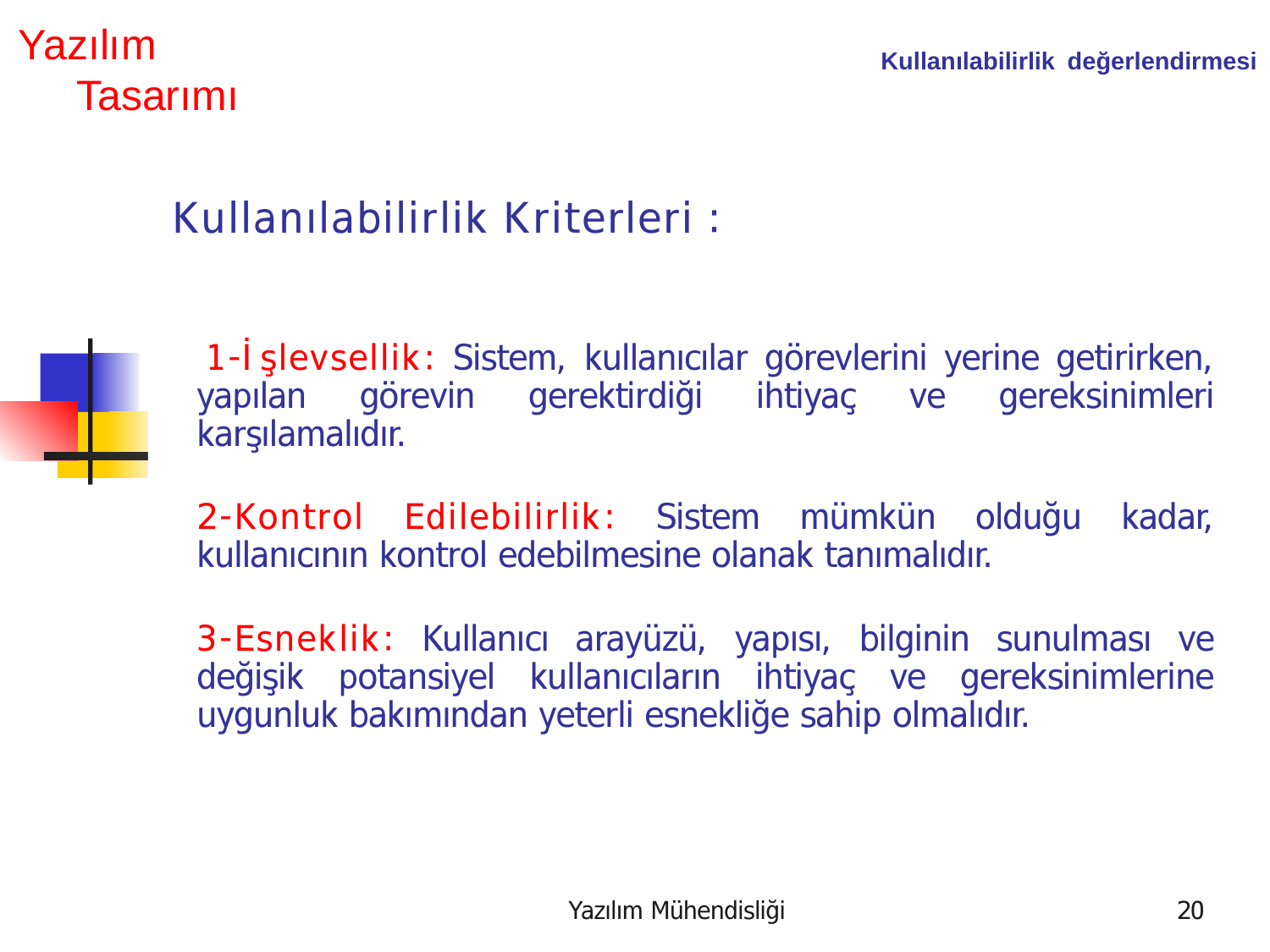

Yazılım
     Tasarımı
Kullanılabilirlik değerlendirmesi
Kullanılabilirlik Kriterleri :

  1-İşlevsellik: Sistem, kullanıcılar görevlerini yerine getirirken, yapılan görevin gerektirdiği ihtiyaç ve gereksinimleri karşılamalıdır.
2-Kontrol Edilebilirlik: Sistem mümkün olduğu kadar, kullanıcının kontrol edebilmesine olanak tanımalıdır.
3-Esneklik: Kullanıcı arayüzü, yapısı, bilginin sunulması ve değişik potansiyel kullanıcıların ihtiyaç ve gereksinimlerine uygunluk bakımından yeterli esnekliğe sahip olmalıdır.

Yazılım Mühendisliği
20